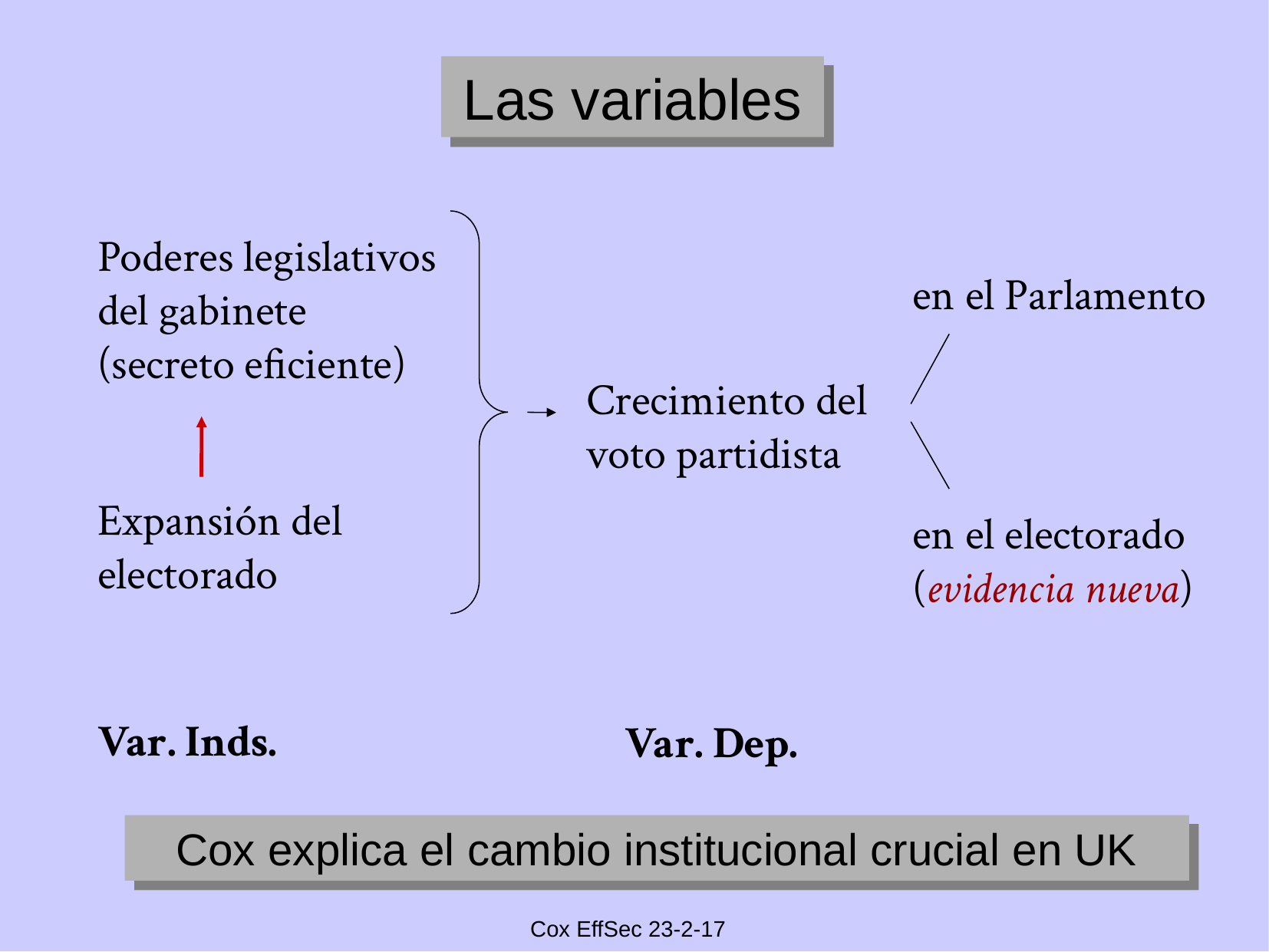

Las variables

Poderes legislativos del gabinete
(secreto eficiente)‏
en el Parlamento

Crecimiento del voto partidista

Expansión del electorado
en el electorado
(evidencia nueva)‏

Var. Inds.
Var. Dep.
Cox explica el cambio institucional crucial en UK